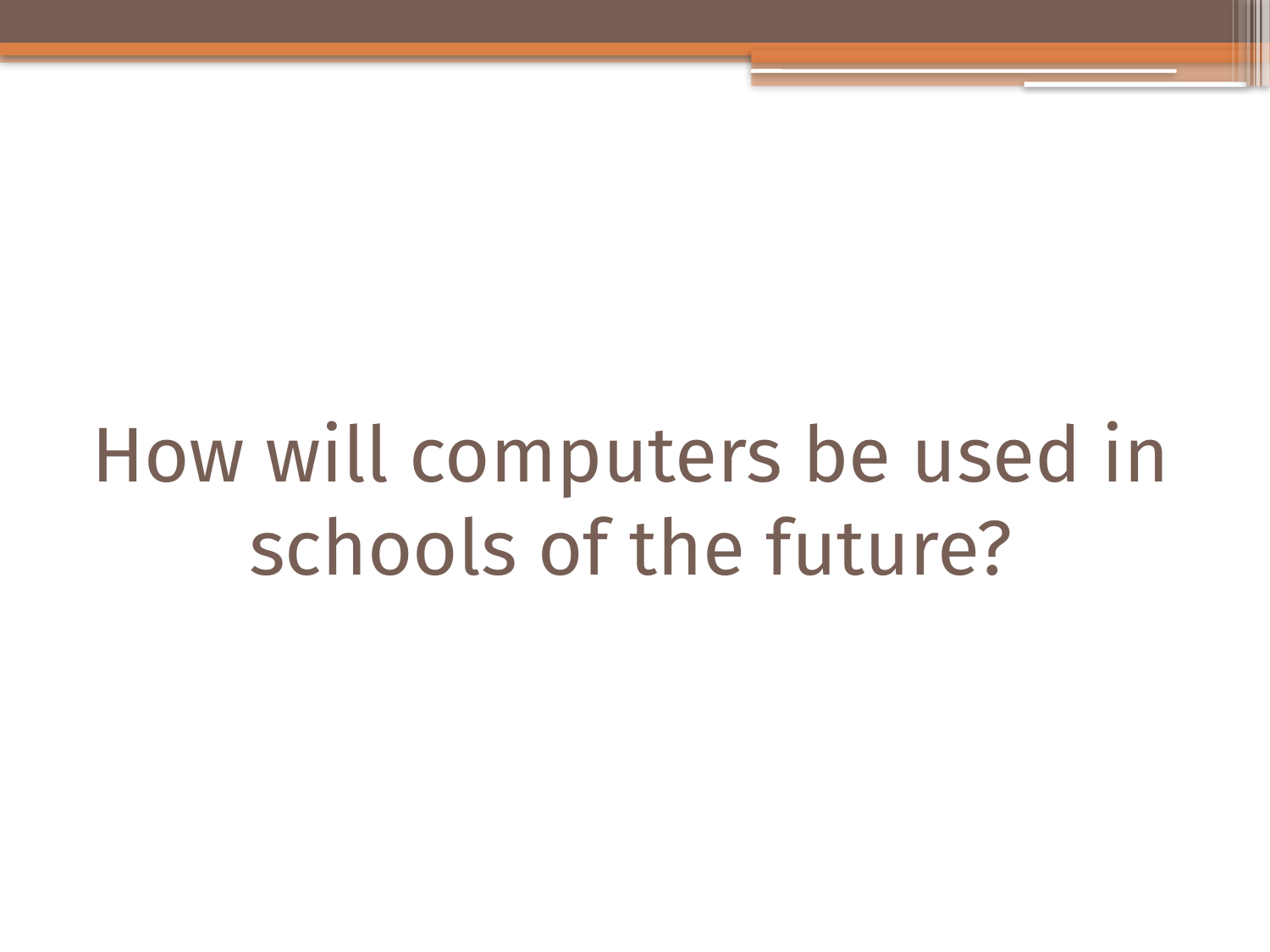

# How will computers be used in schools of the future?